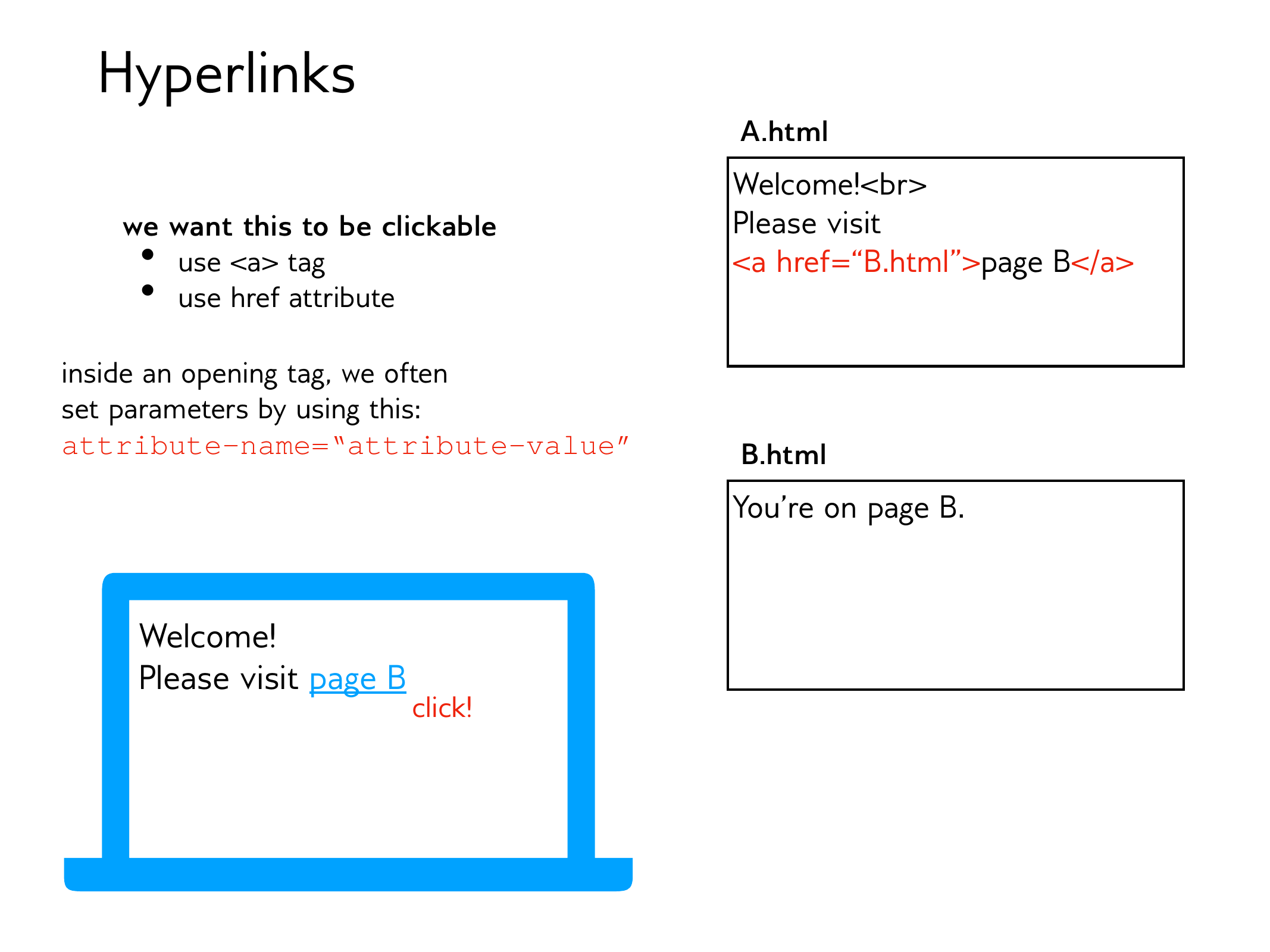

# Hyperlinks
A.html
Welcome!<br>
Please visit
<a href=“B.html”>page B</a>
we want this to be clickable
use <a> tag
use href attribute
inside an opening tag, we often
set parameters by using this:
attribute-name=“attribute-value”
B.html
You’re on page B.

Welcome!
Please visit page B
click!